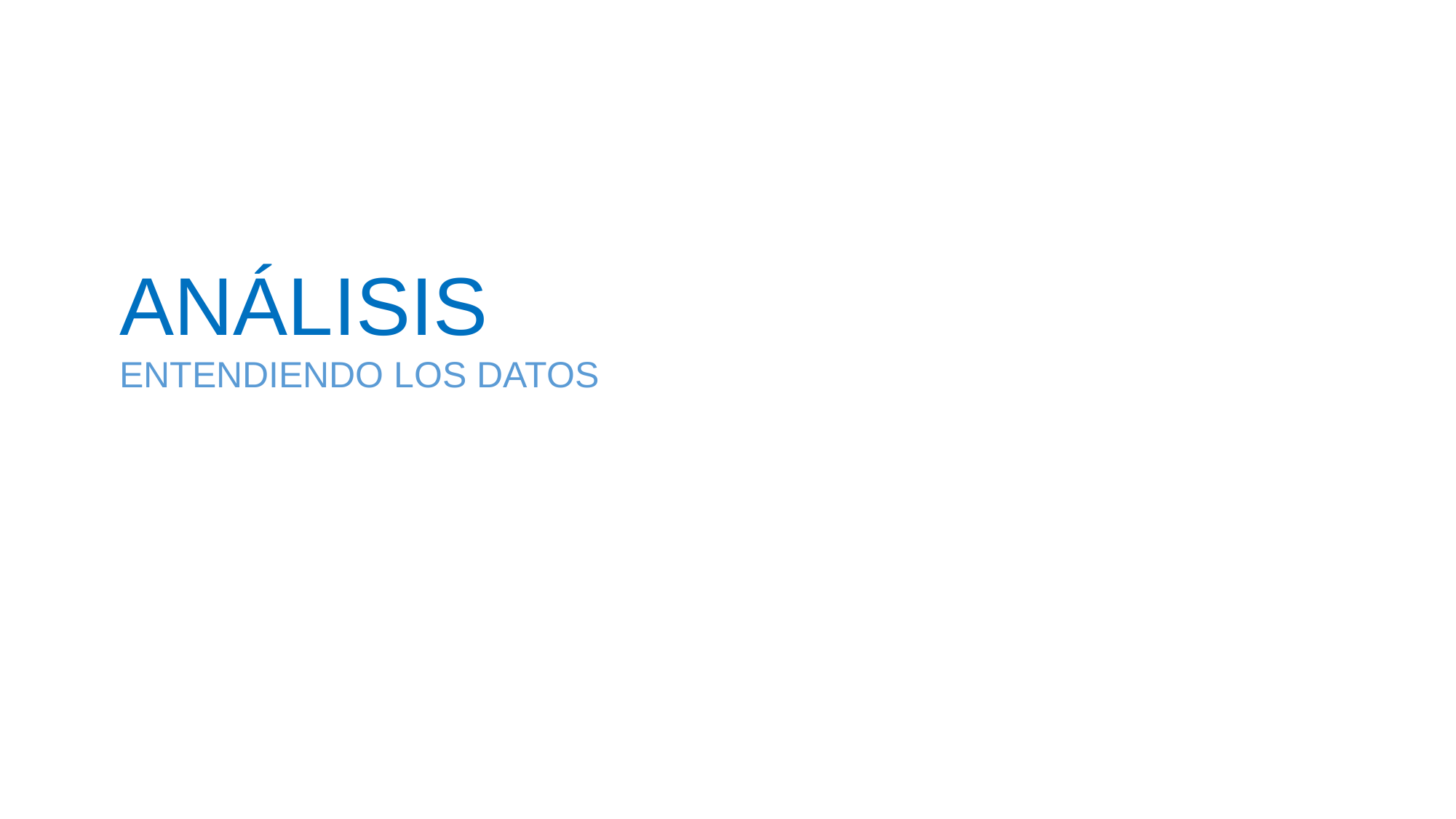

ANÁLISIS
ENTENDIENDO LOS DATOS
Esta foto de Autor desconocido está bajo licencia CC BY-SA